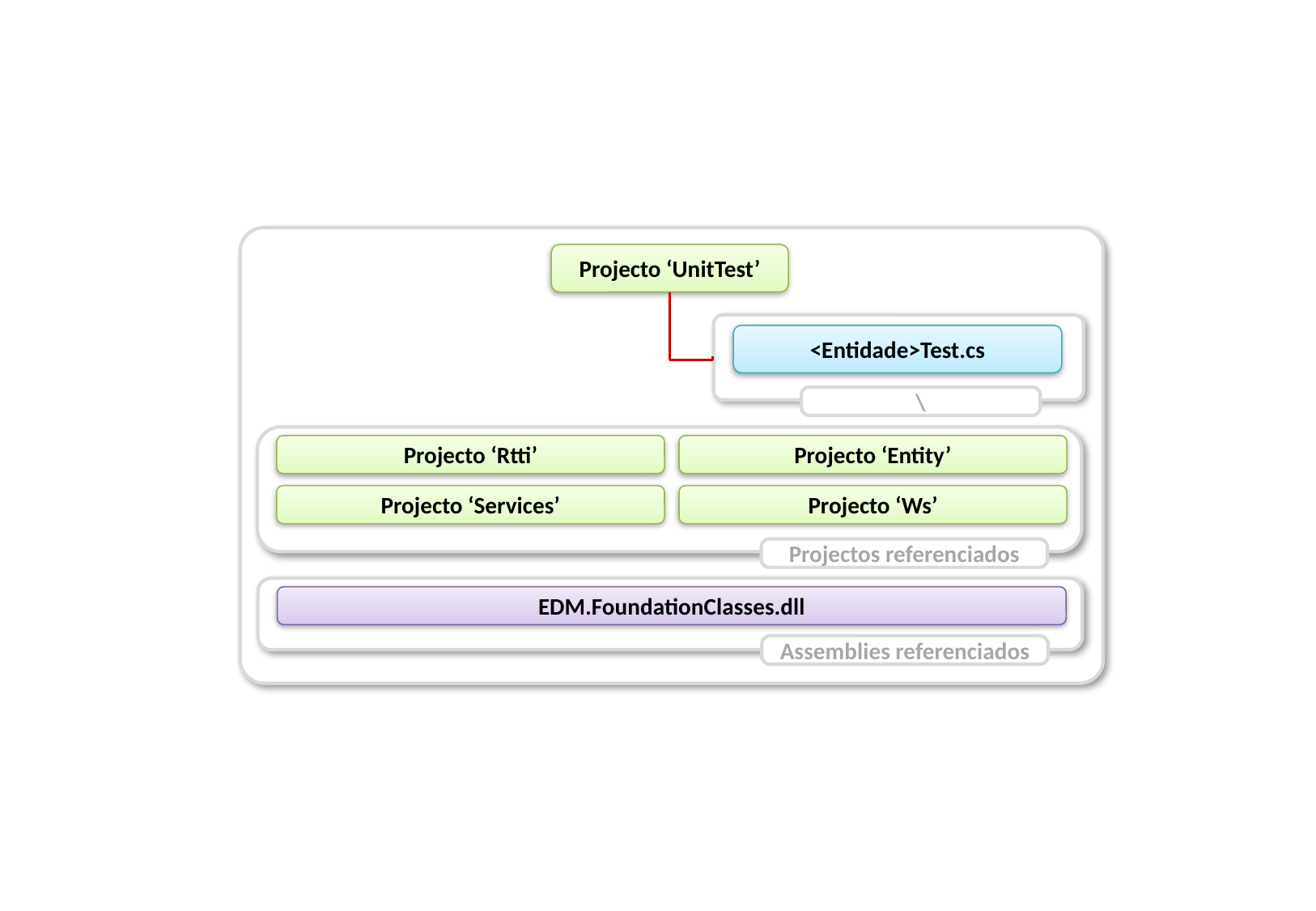

Projecto ‘UnitTest’

<Entidade>Test.cs
\

Projecto ‘Rtti’
Projecto ‘Entity’
Projecto ‘Services’
Projecto ‘Ws’
Projectos referenciados

EDM.FoundationClasses.dll
Assemblies referenciados